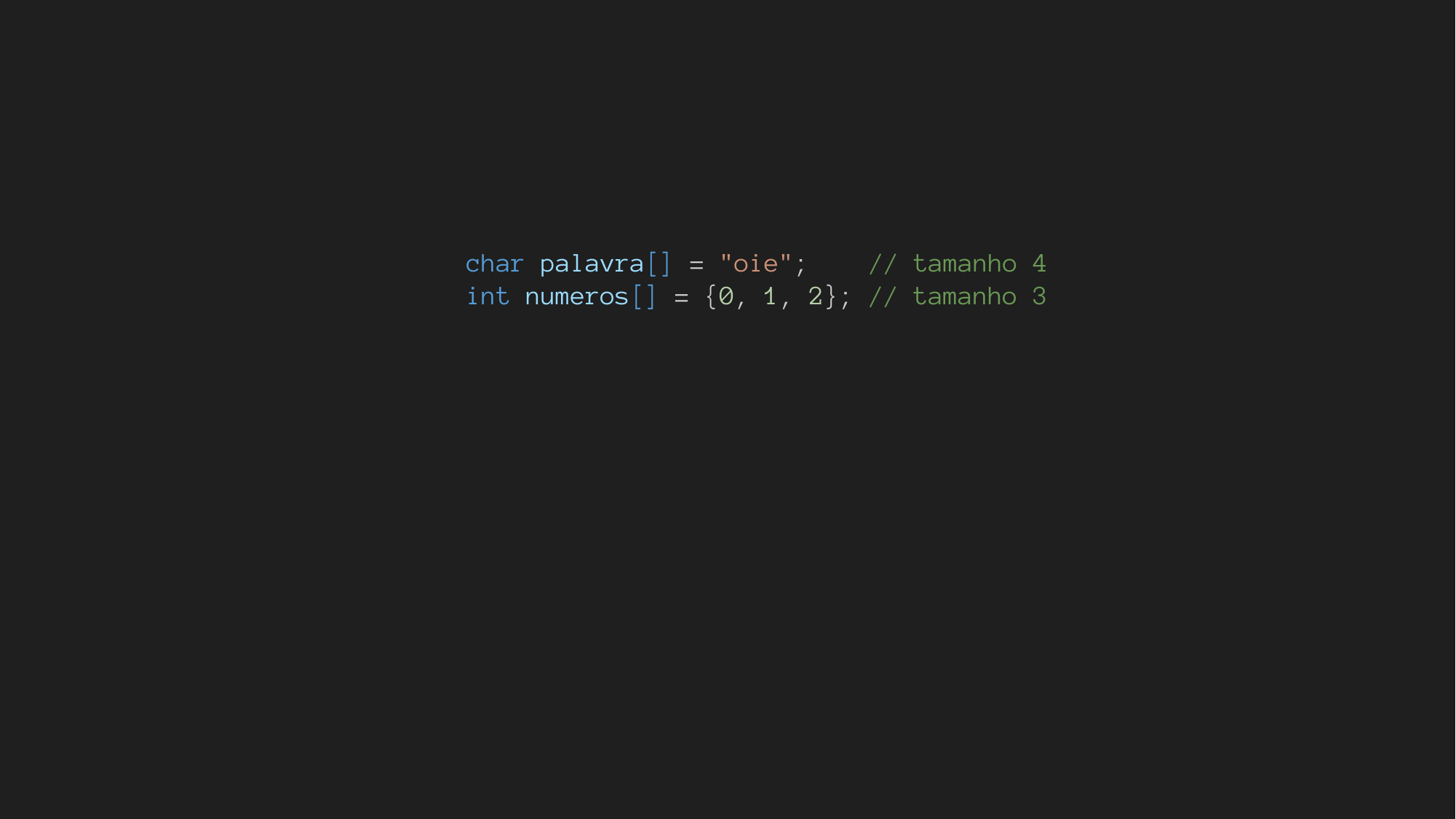

char palavra[] = "oie";    // tamanho 4
    int numeros[] = {0, 1, 2}; // tamanho 3